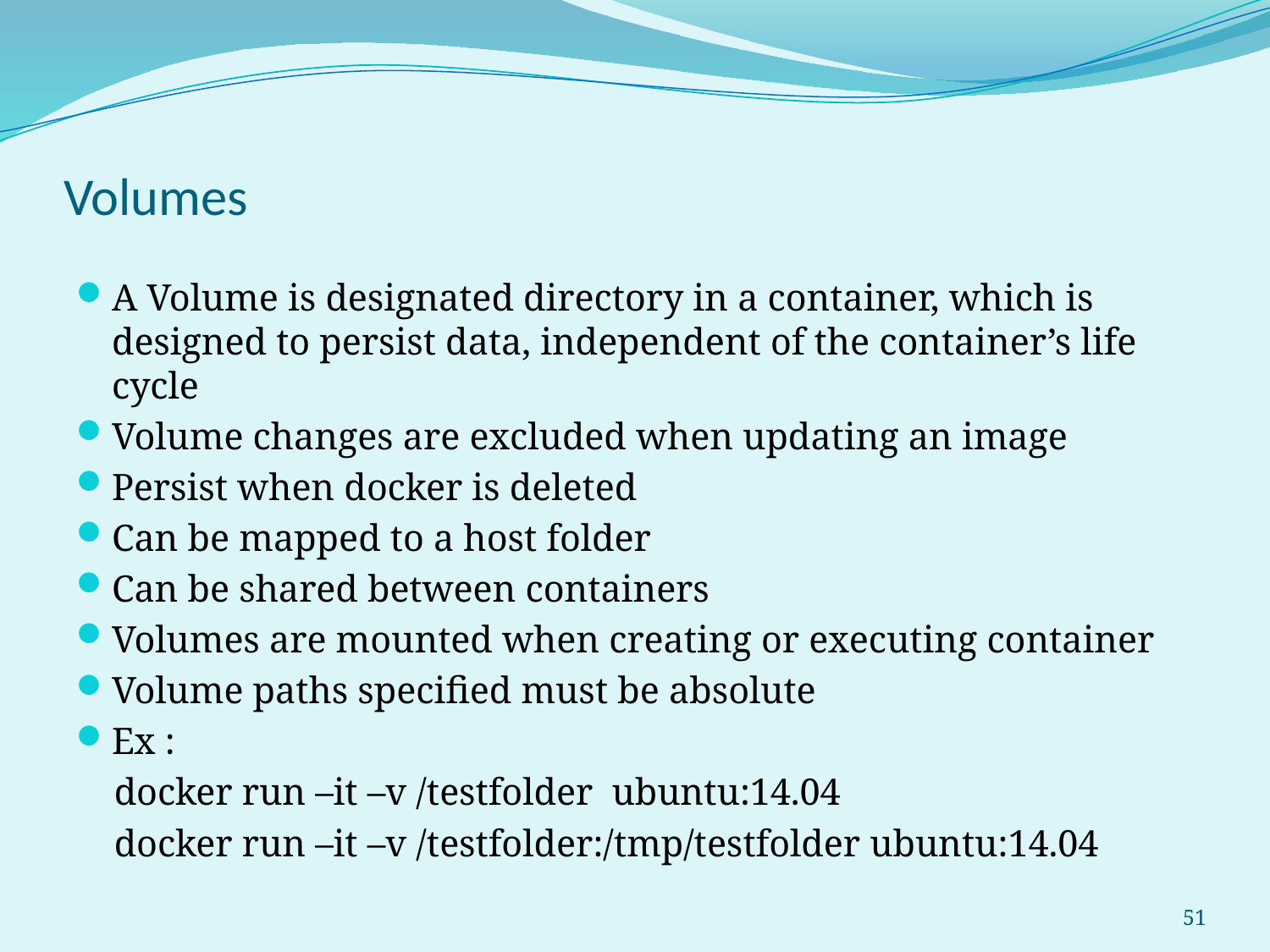

# Volumes
A Volume is designated directory in a container, which is designed to persist data, independent of the container’s life cycle
Volume changes are excluded when updating an image
Persist when docker is deleted
Can be mapped to a host folder
Can be shared between containers
Volumes are mounted when creating or executing container
Volume paths specified must be absolute
Ex :
    docker run –it –v /testfolder  ubuntu:14.04
    docker run –it –v /testfolder:/tmp/testfolder ubuntu:14.04
51